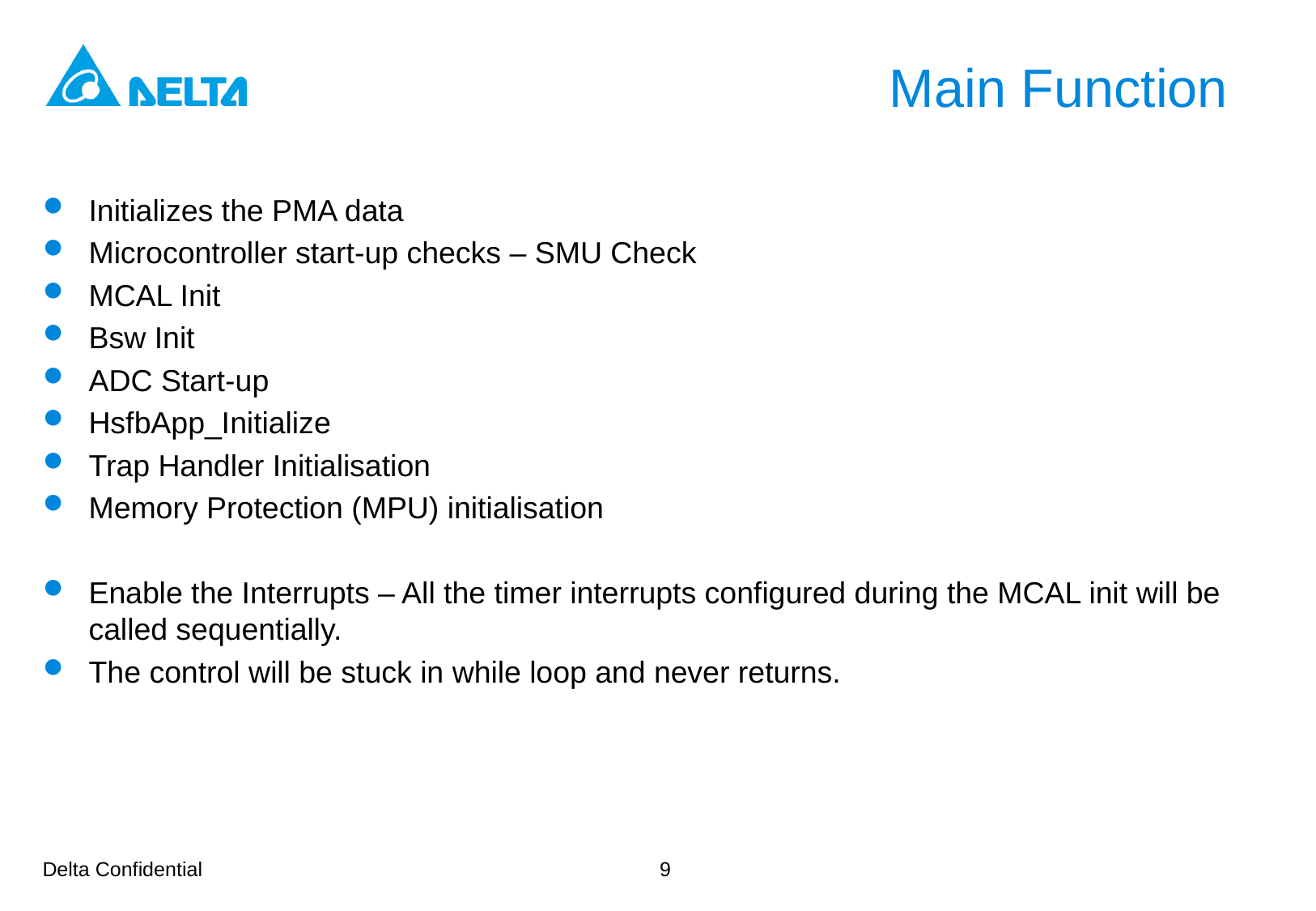

# Main Function

Initializes the PMA data
Microcontroller start-up checks – SMU Check
MCAL Init
Bsw Init
ADC Start-up
HsfbApp_Initialize
Trap Handler Initialisation
Memory Protection (MPU) initialisation

Enable the Interrupts – All the timer interrupts configured during the MCAL init will be called sequentially.
The control will be stuck in while loop and never returns.
9